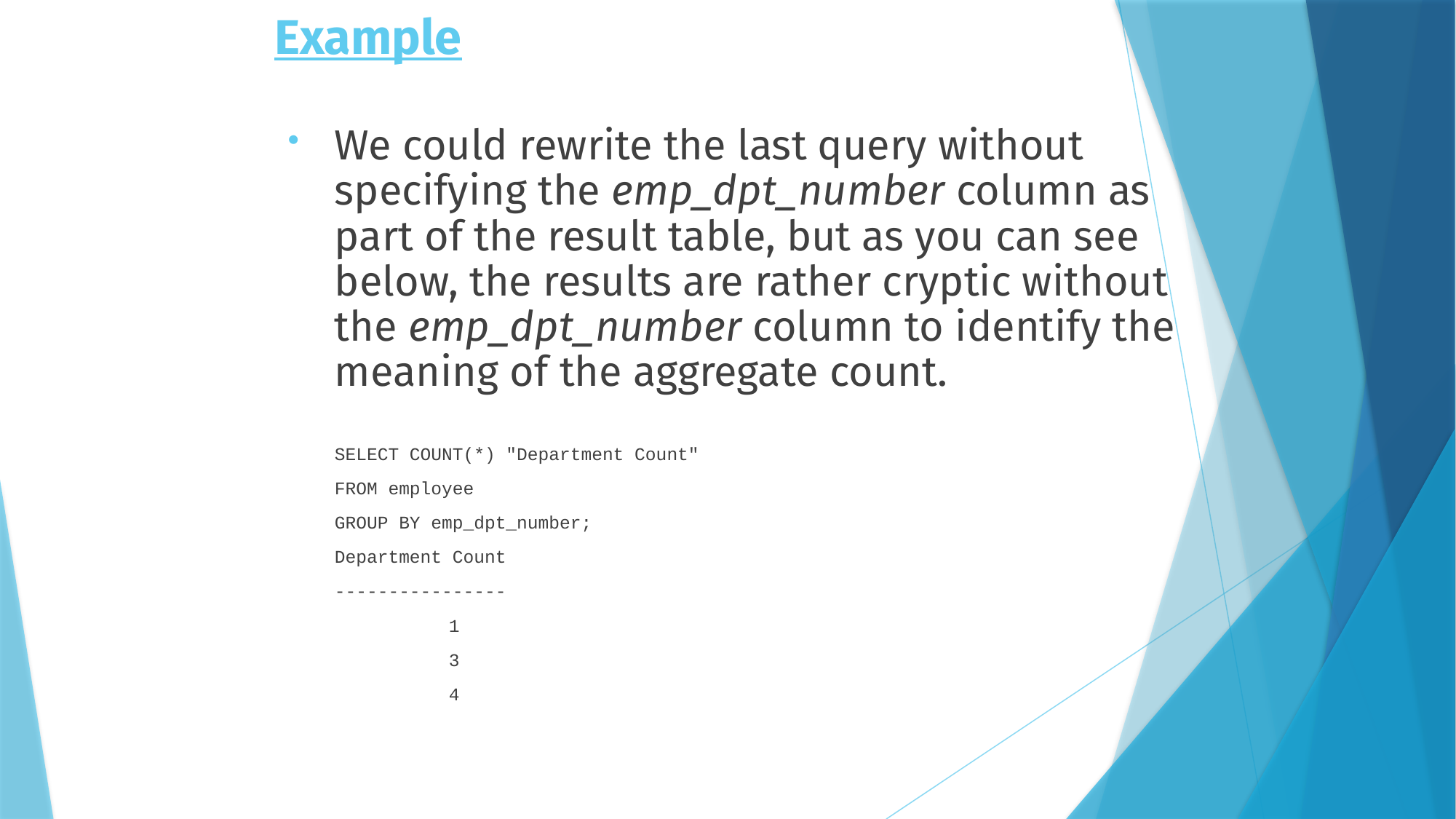

# Example
We could rewrite the last query without specifying the emp_dpt_number column as part of the result table, but as you can see below, the results are rather cryptic without the emp_dpt_number column to identify the meaning of the aggregate count.

	SELECT COUNT(*) "Department Count"
	FROM employee
	GROUP BY emp_dpt_number;
 	Department Count
	----------------
               1
               3
               4